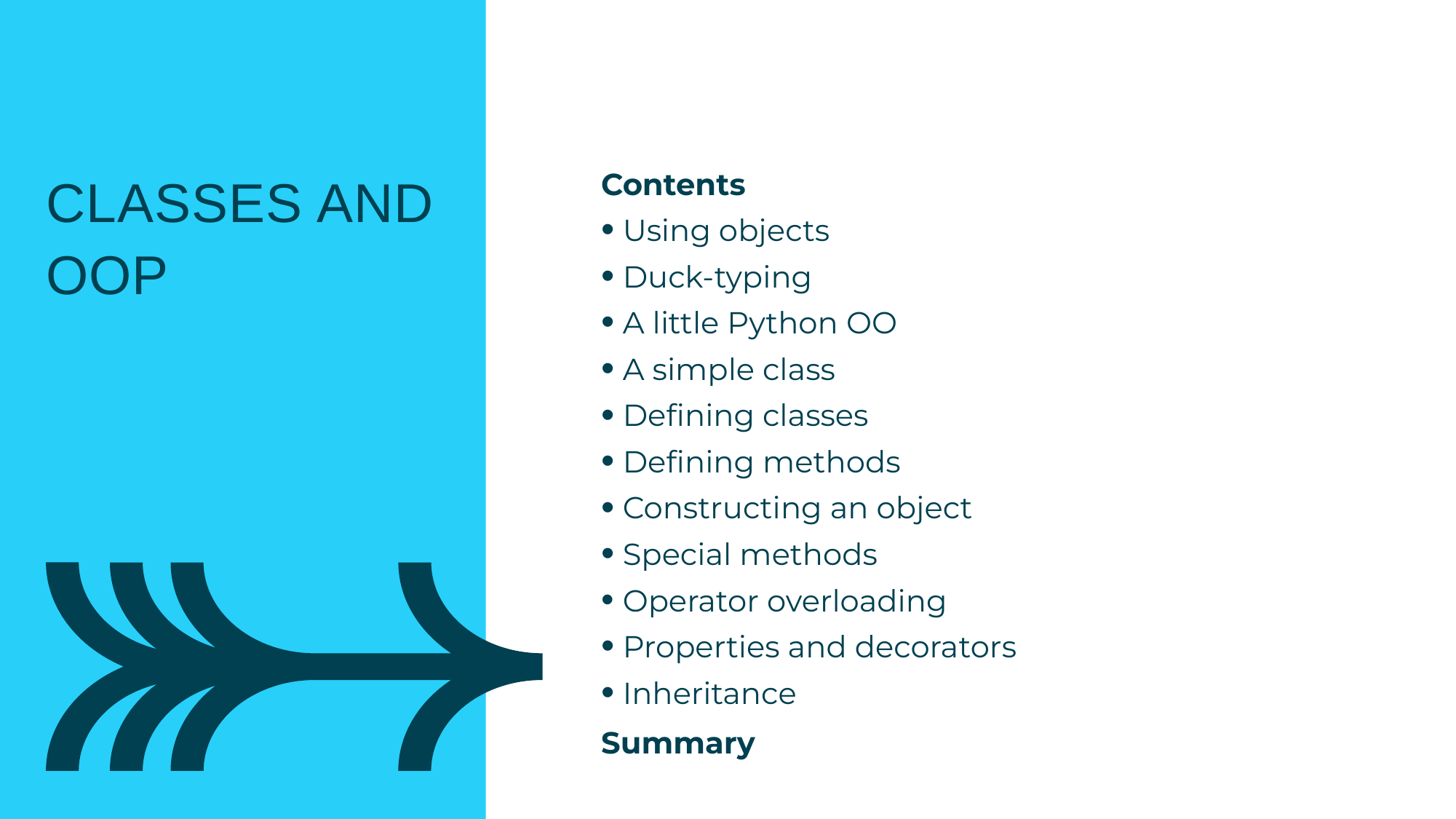

Classes and OOP
Contents
Using objects
Duck-typing
A little Python OO
A simple class
Defining classes
Defining methods
Constructing an object
Special methods
Operator overloading
Properties and decorators
Inheritance
Summary